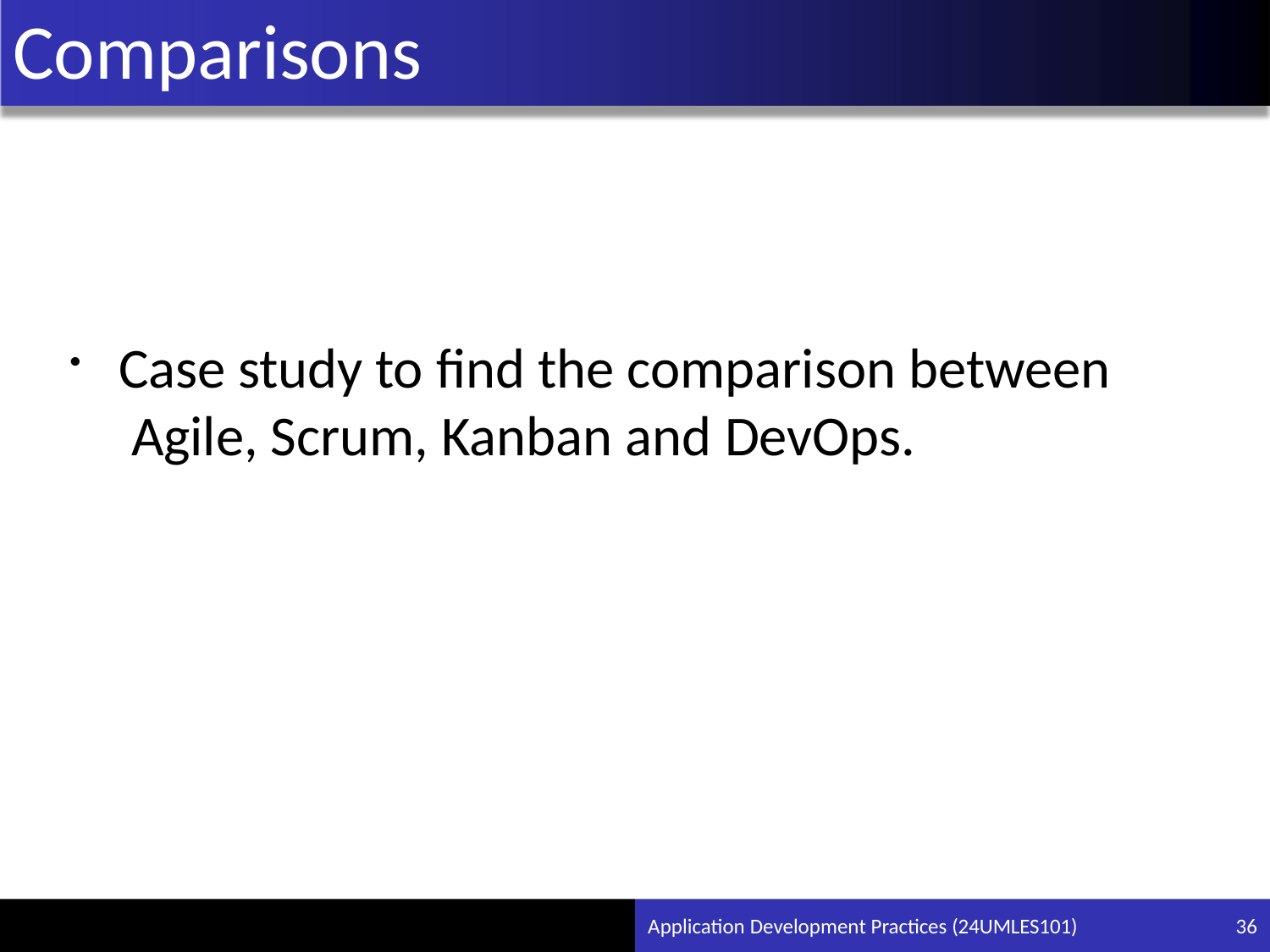

# Comparisons
Case study to find the comparison between  Agile, Scrum, Kanban and DevOps.
Application Development Practices (24UMLES101)
36